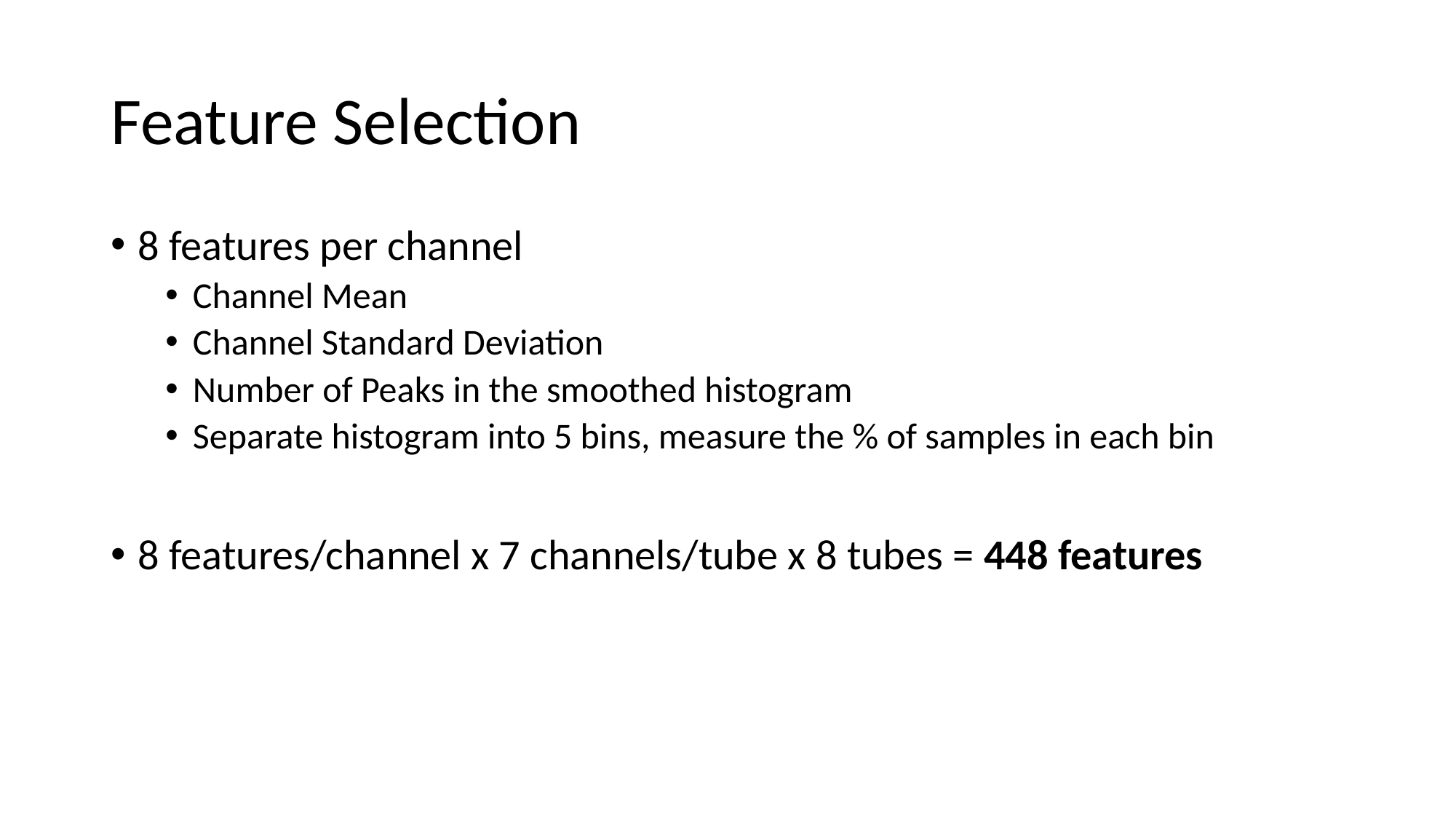

# Feature Selection
8 features per channel
Channel Mean
Channel Standard Deviation
Number of Peaks in the smoothed histogram
Separate histogram into 5 bins, measure the % of samples in each bin

8 features/channel x 7 channels/tube x 8 tubes = 448 features